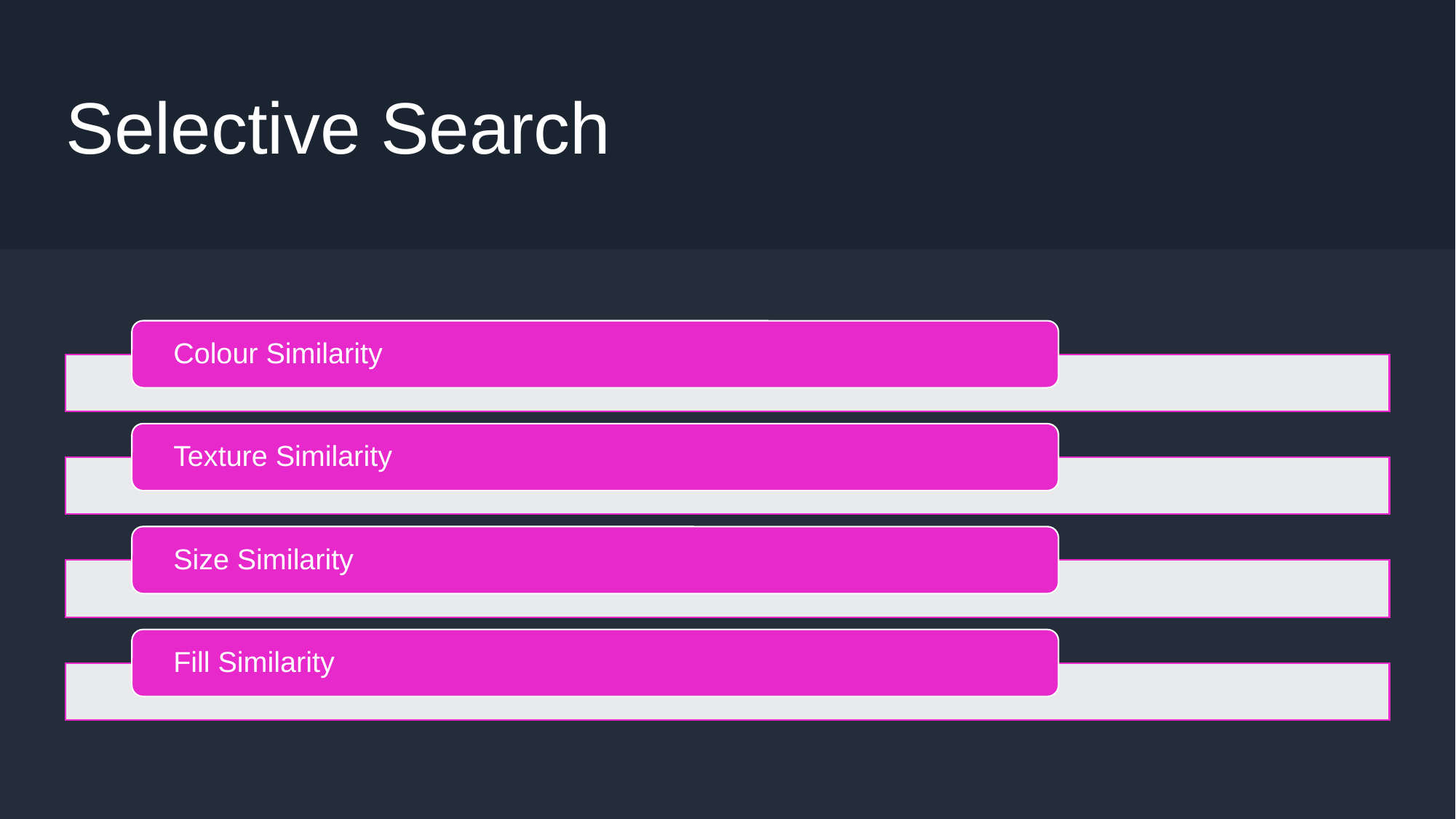

# Selective Search

Colour Similarity
Texture Similarity
Size Similarity
Fill Similarity